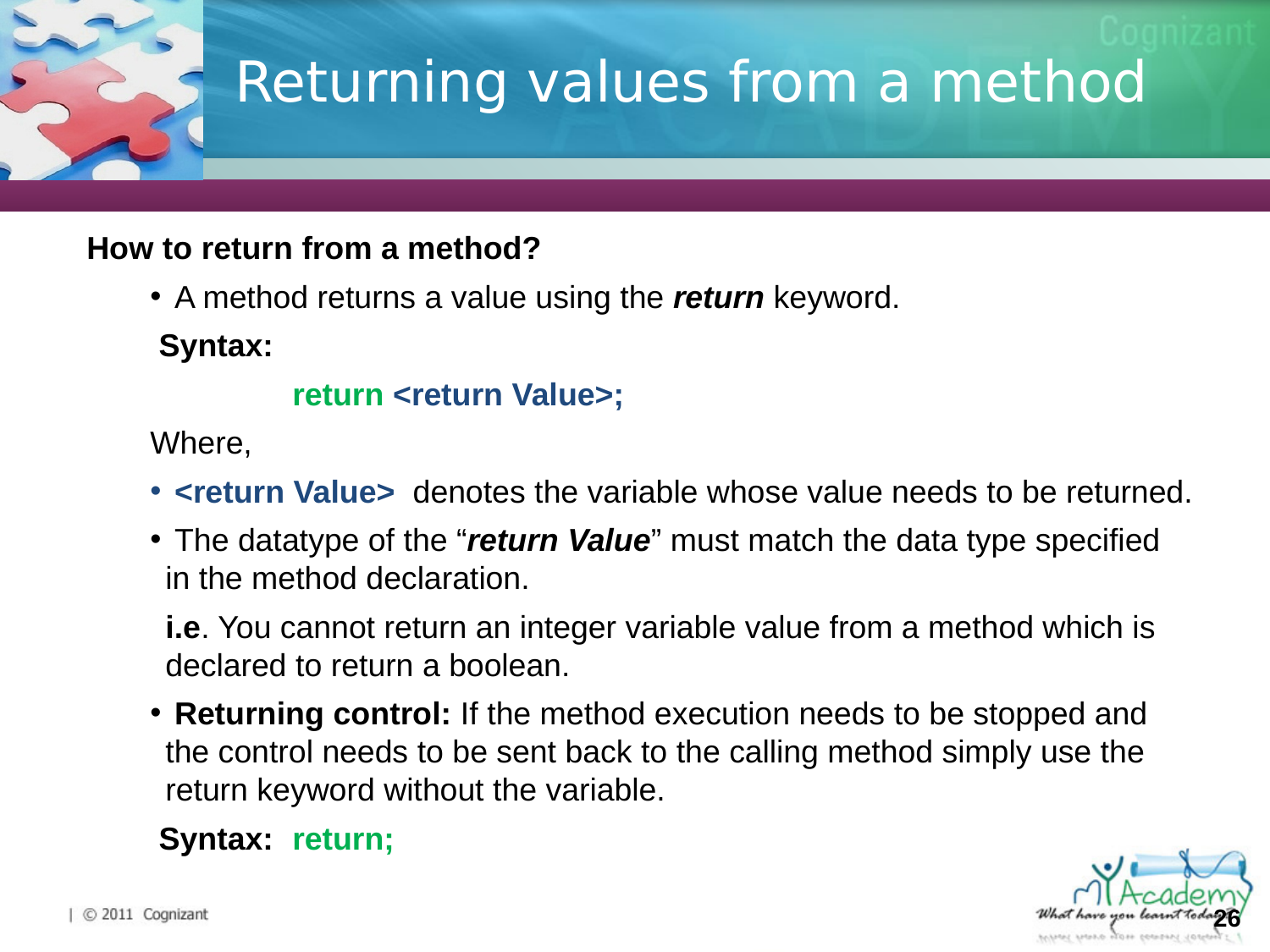

# Returning values from a method
How to return from a method?
 A method returns a value using the return keyword.
 Syntax:
	return <return Value>;
Where,
 <return Value>  denotes the variable whose value needs to be returned.
 The datatype of the “return Value” must match the data type specified in the method declaration.
	i.e. You cannot return an integer variable value from a method which is declared to return a boolean.
 Returning control: If the method execution needs to be stopped and the control needs to be sent back to the calling method simply use the return keyword without the variable.
Syntax: 	return;
26